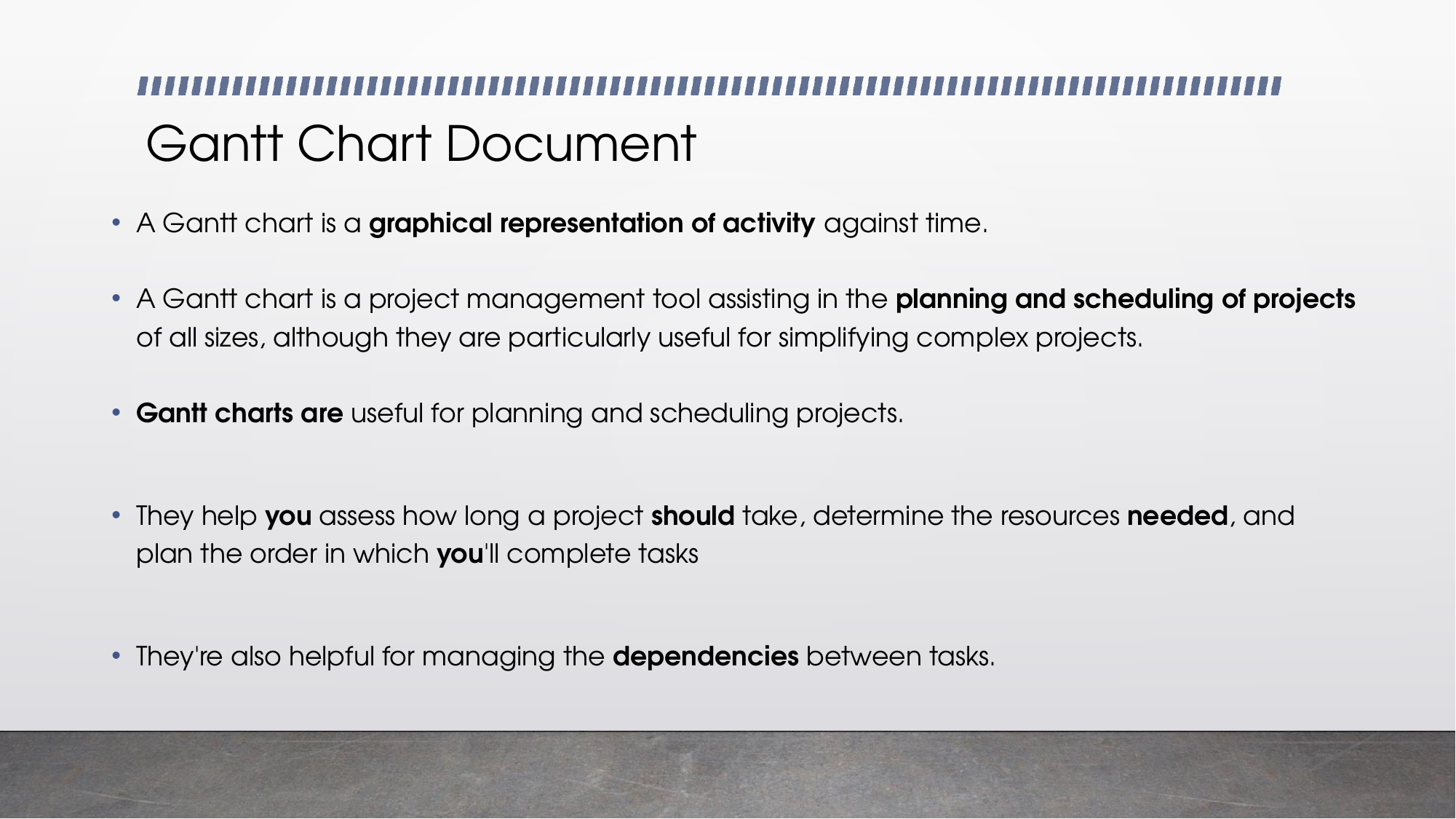

# Gantt Chart Document
A Gantt chart is a graphical representation of activity against time.

A Gantt chart is a project management tool assisting in the planning and scheduling of projects of all sizes, although they are particularly useful for simplifying complex projects.

Gantt charts are useful for planning and scheduling projects.

They help you assess how long a project should take, determine the resources needed, and plan the order in which you'll complete tasks

They're also helpful for managing the dependencies between tasks.